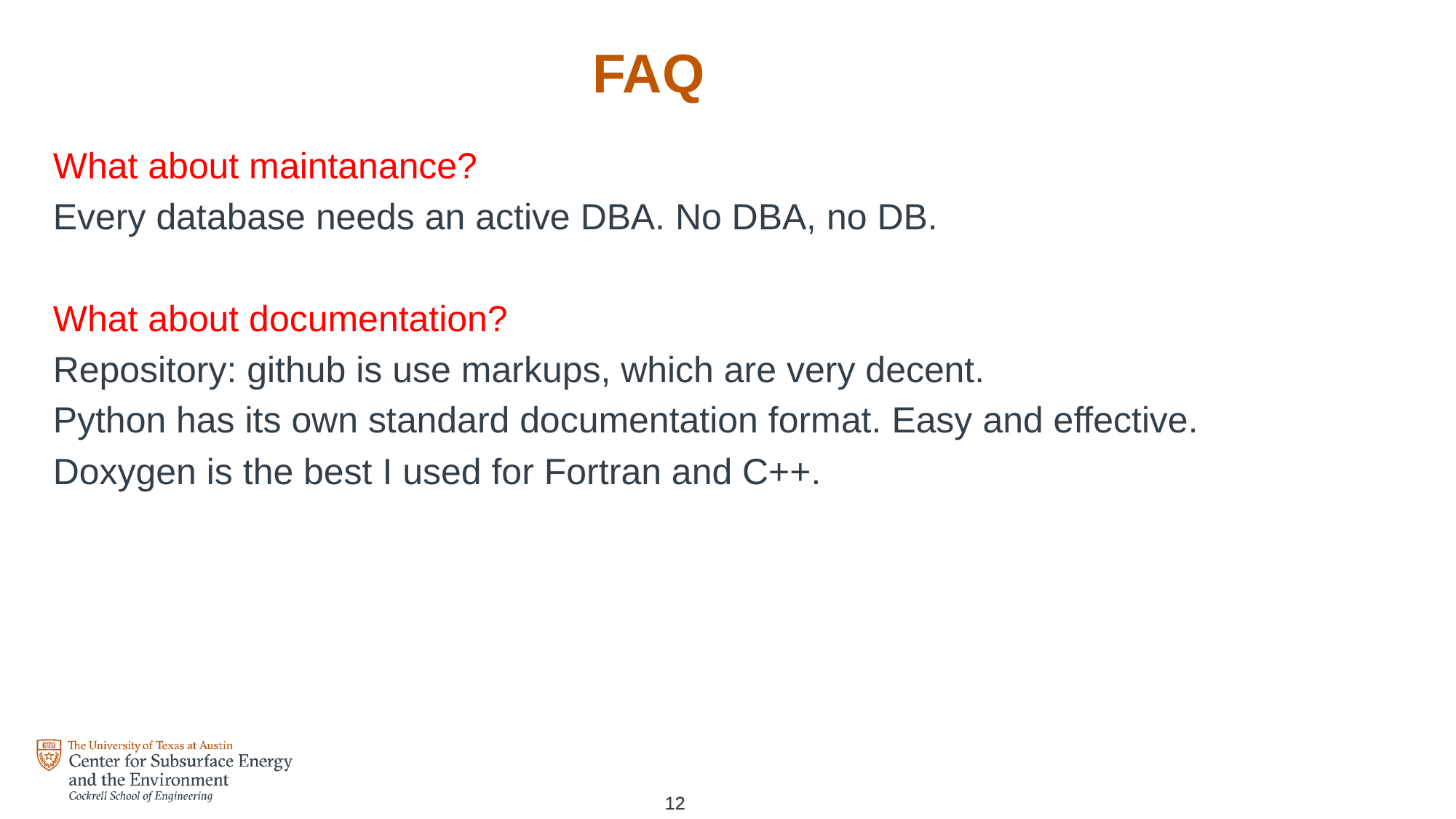

# FAQ
What about maintanance?
Every database needs an active DBA. No DBA, no DB.

What about documentation?
Repository: github is use markups, which are very decent.
Python has its own standard documentation format. Easy and effective.
Doxygen is the best I used for Fortran and C++.